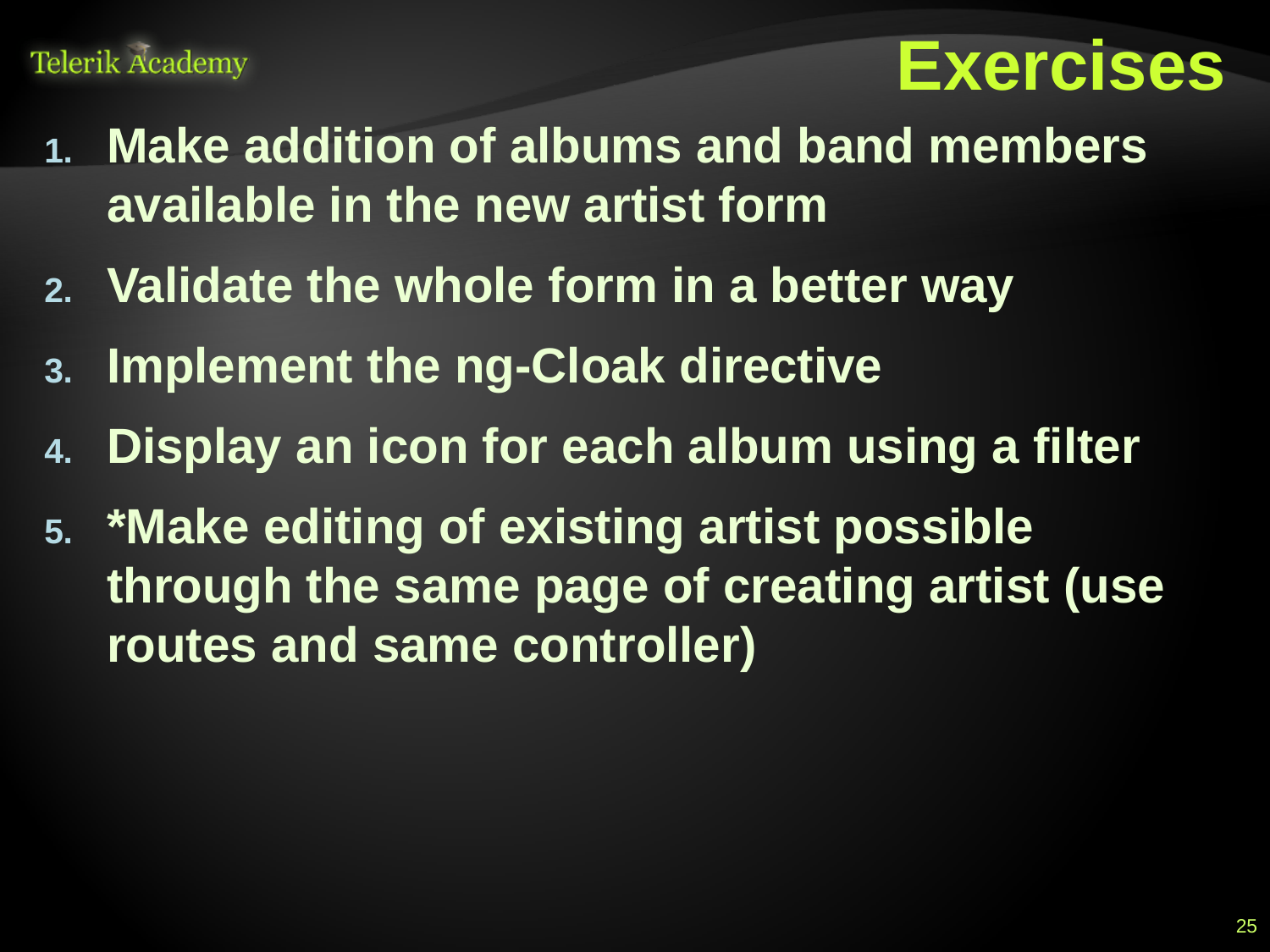

# Exercises
Make addition of albums and band members available in the new artist form
Validate the whole form in a better way
Implement the ng-Cloak directive
Display an icon for each album using a filter
*Make editing of existing artist possible through the same page of creating artist (use routes and same controller)
25